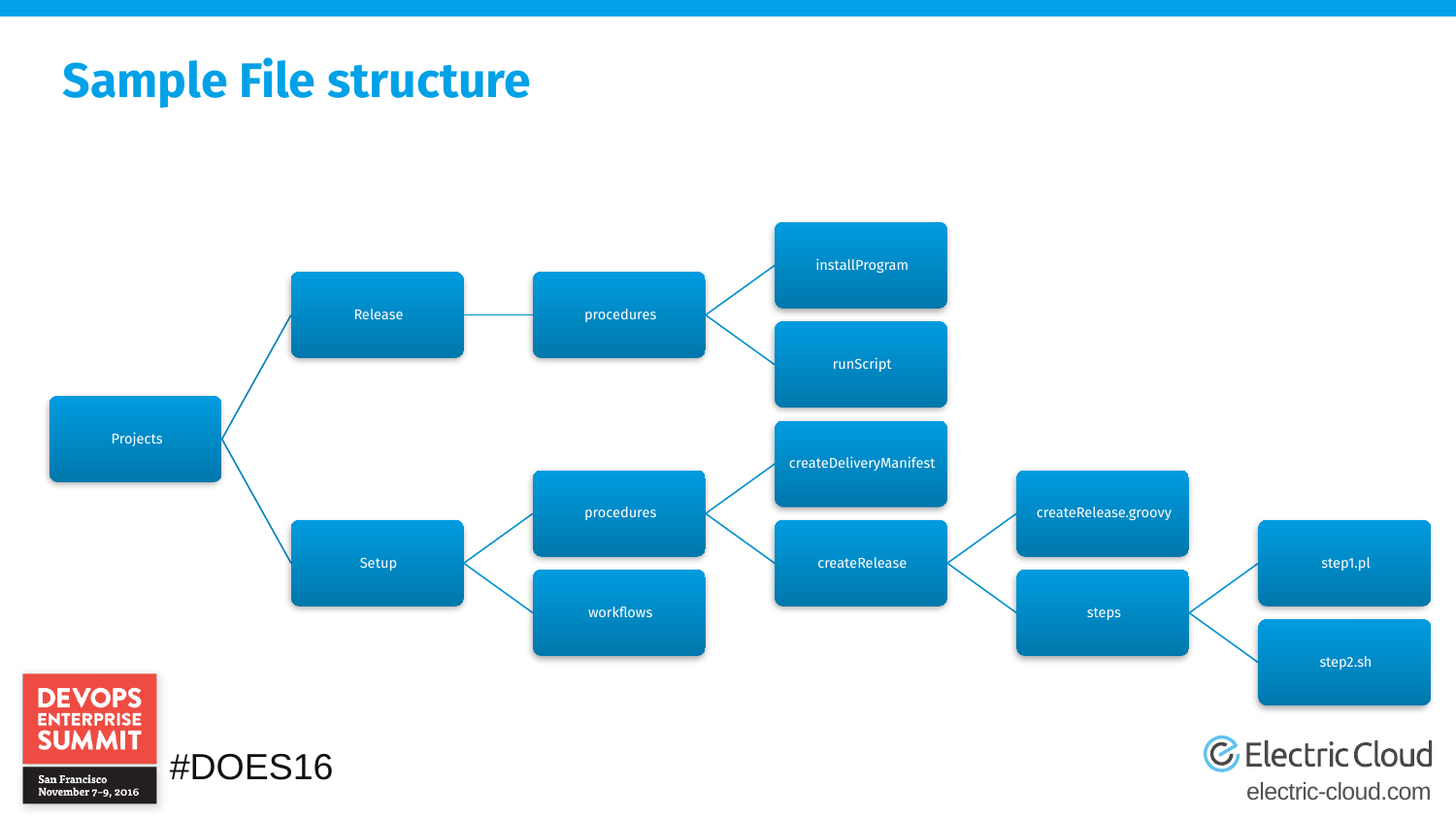

# Sample File structure
Projects

Release

procedures

installProgram

runScript

Setup

procedures

createDeliveryManifest

createRelease

createRelease.groovy

steps

step1.pl

step2.sh

workflows